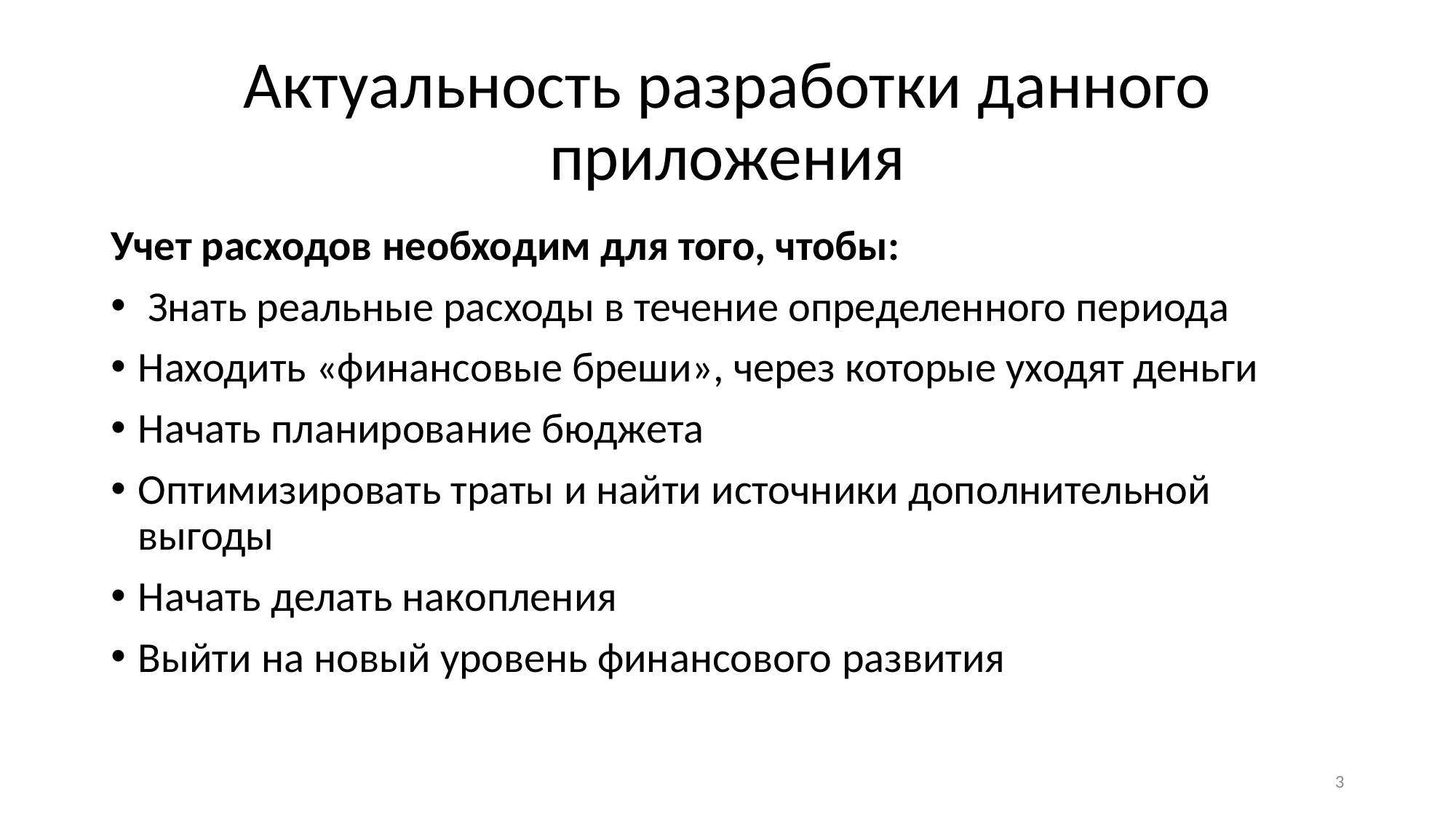

# Актуальность разработки данного приложения
Учет расходов необходим для того, чтобы:
 Знать реальные расходы в течение определенного периода
Находить «финансовые бреши», через которые уходят деньги
Начать планирование бюджета
Оптимизировать траты и найти источники дополнительной выгоды
Начать делать накопления
Выйти на новый уровень финансового развития

3